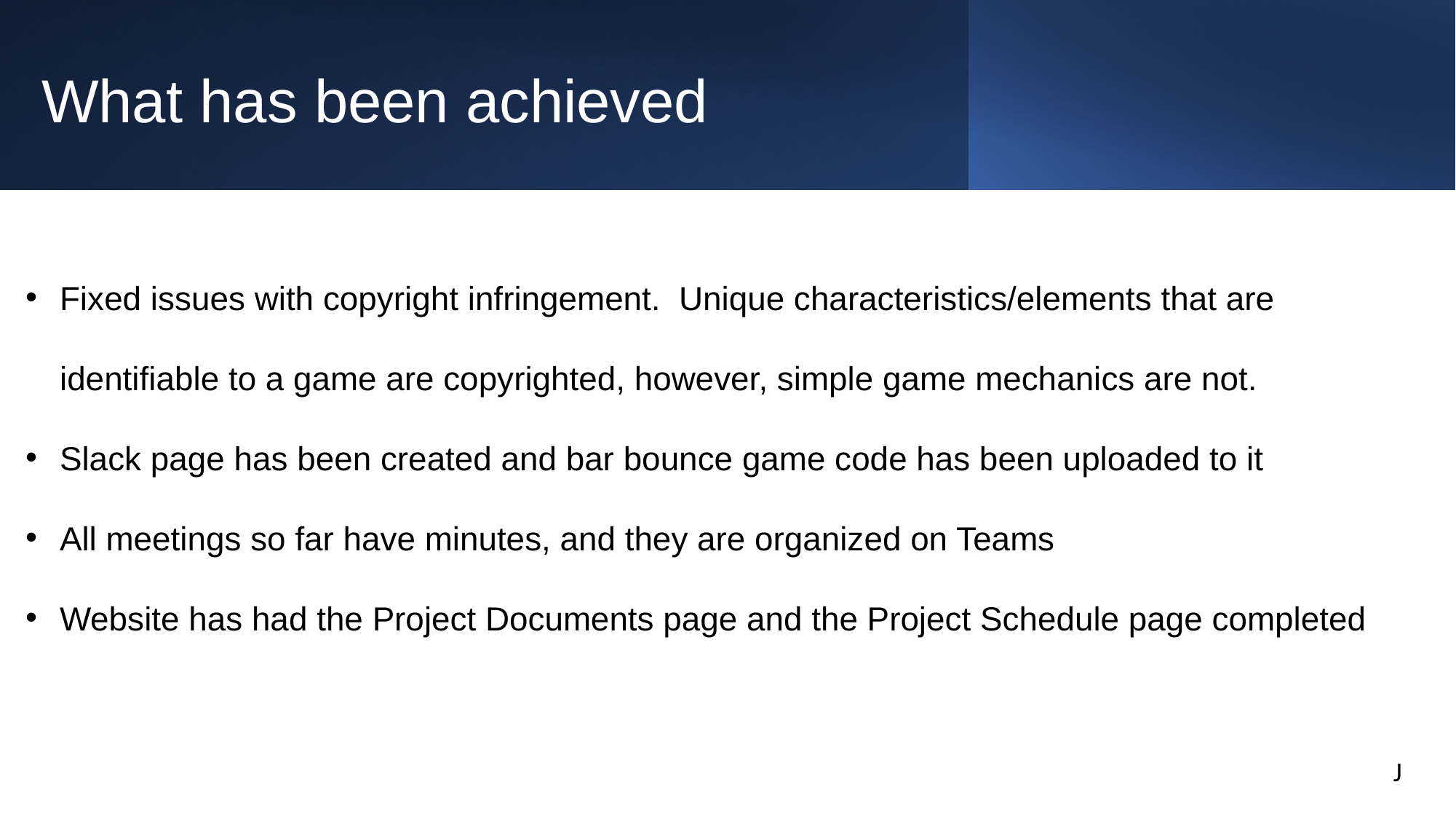

# What has been achieved
Fixed issues with copyright infringement.  Unique characteristics/elements that are identifiable to a game are copyrighted, however, simple game mechanics are not.
Slack page has been created and bar bounce game code has been uploaded to it
All meetings so far have minutes, and they are organized on Teams
Website has had the Project Documents page and the Project Schedule page completed

J